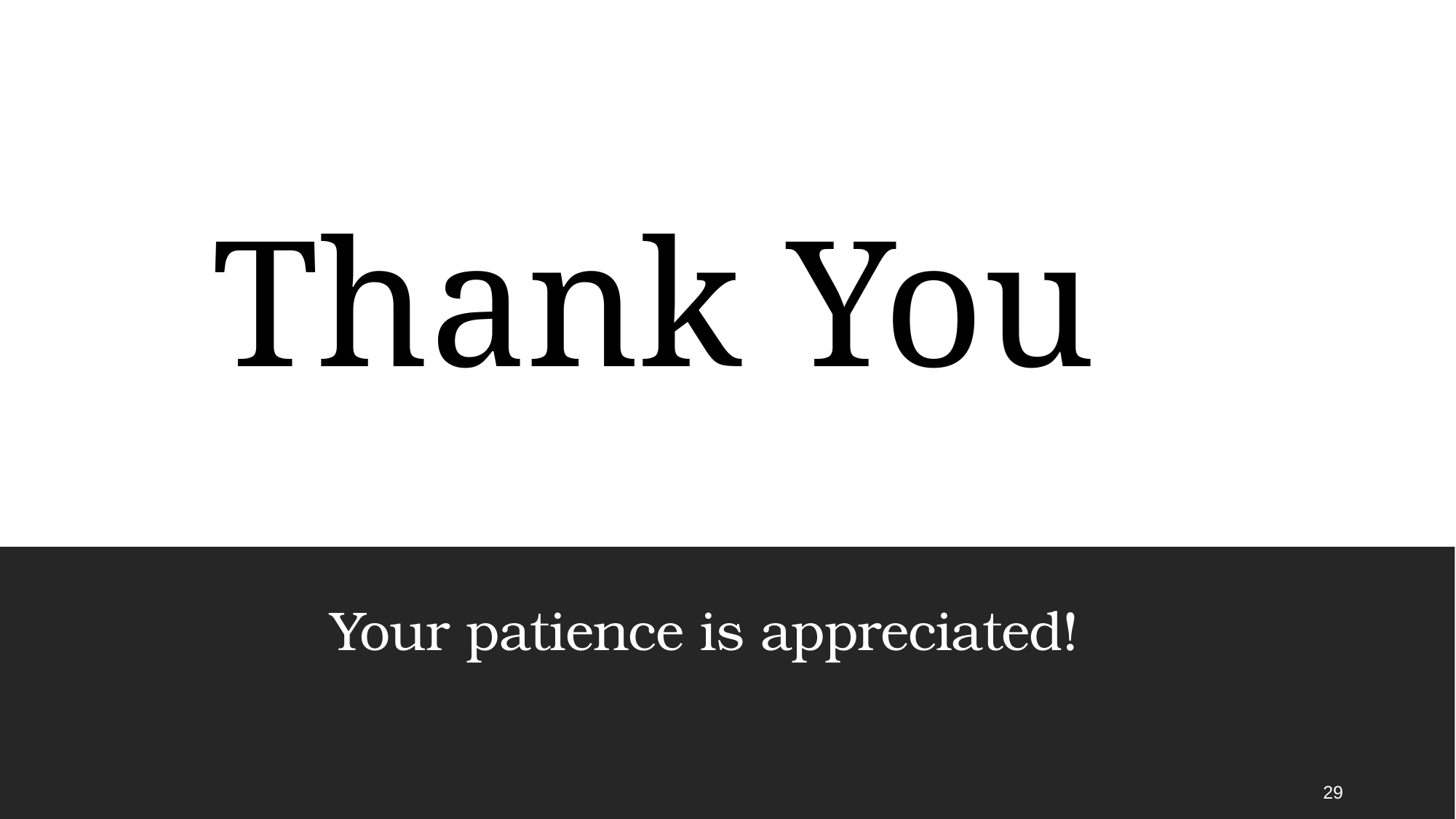

Thank You
# Your patience is appreciated!
29